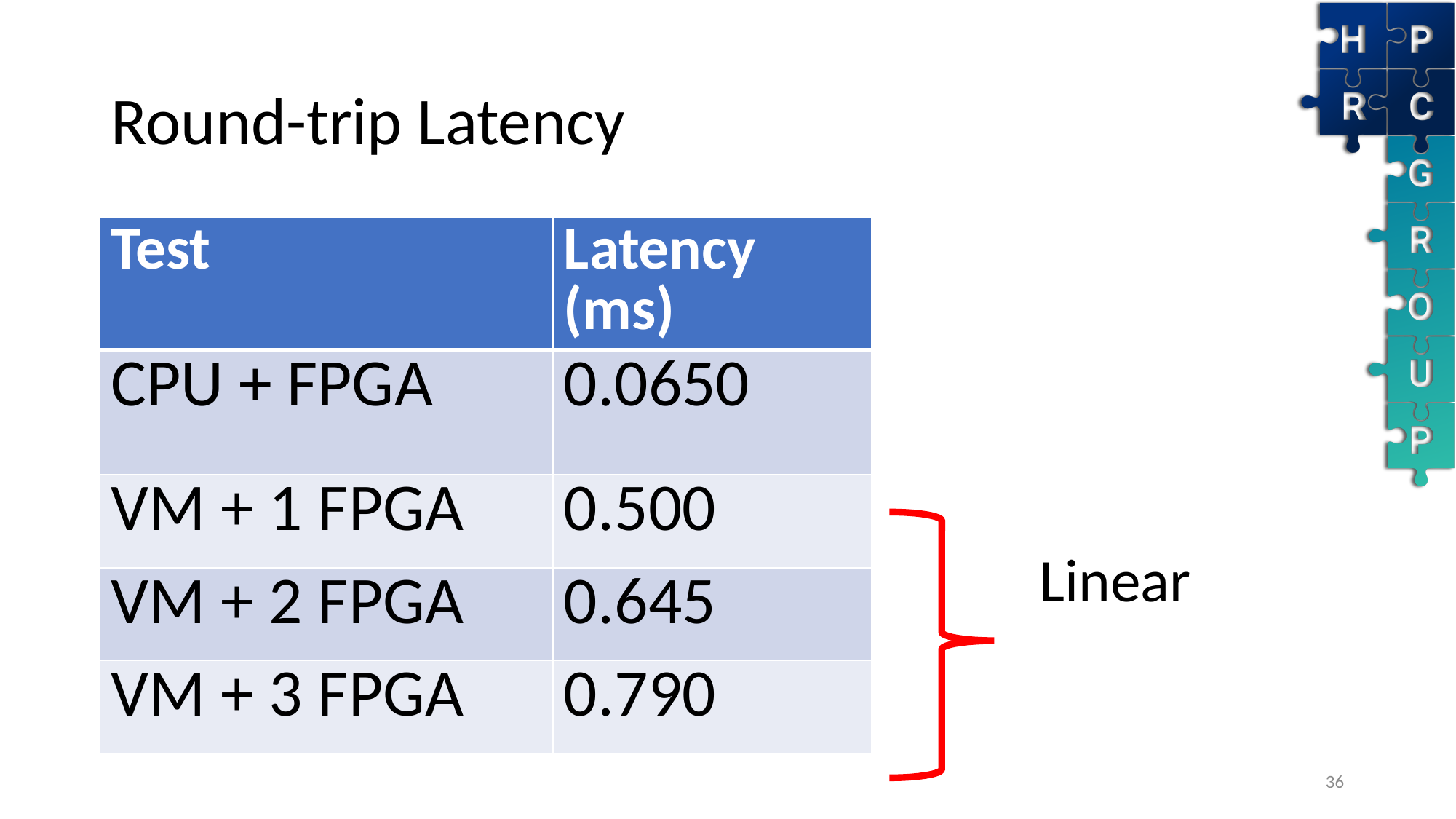

# Round-trip Latency
| Test | Latency (ms) |
| --- | --- |
| CPU + FPGA | 0.0650 |
| VM + 1 FPGA | 0.500 |
| VM + 2 FPGA | 0.645 |
| VM + 3 FPGA | 0.790 |

Linear
36